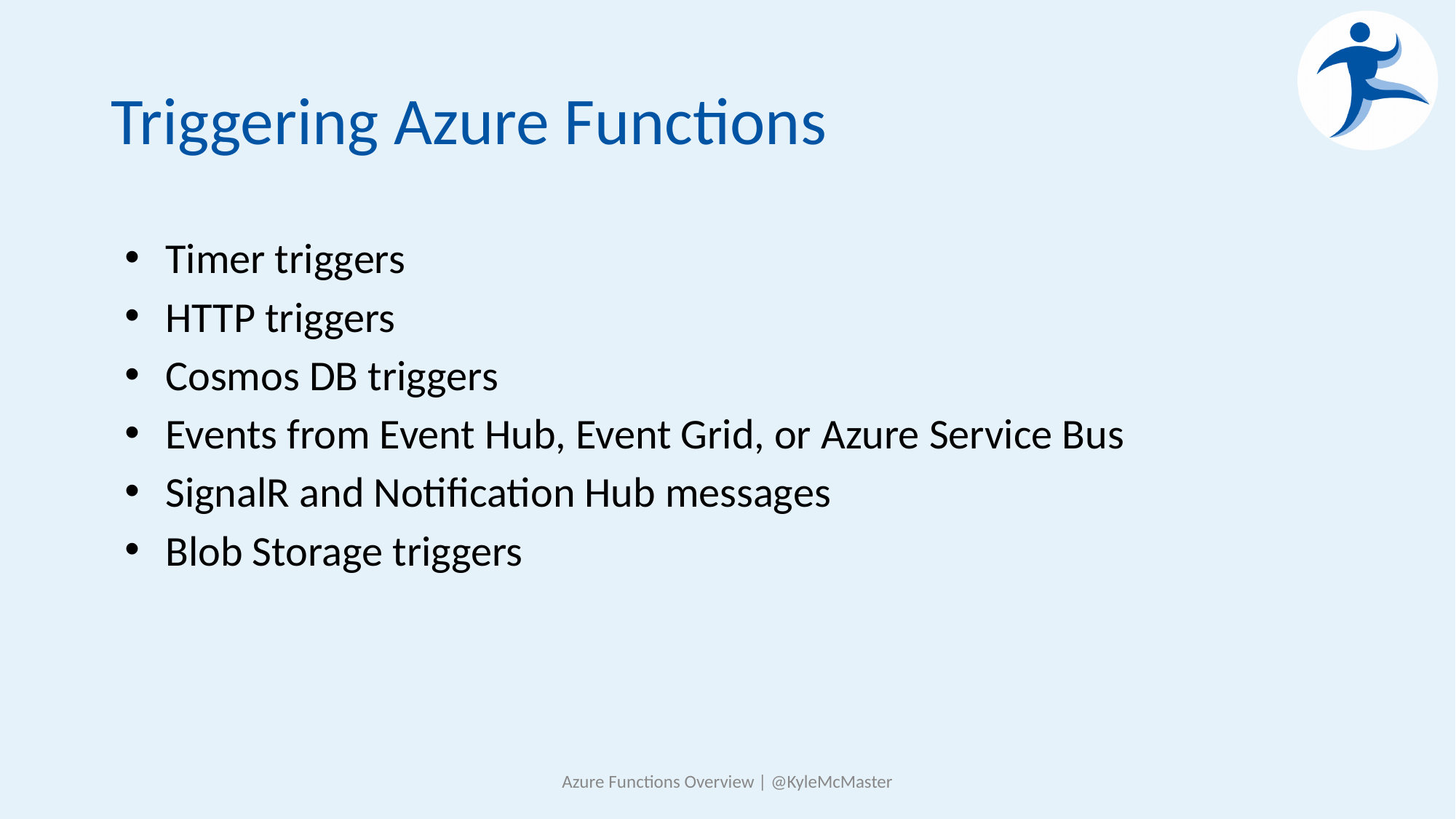

# Triggering Azure Functions
Timer triggers
HTTP triggers
Cosmos DB triggers
Events from Event Hub, Event Grid, or Azure Service Bus
SignalR and Notification Hub messages
Blob Storage triggers
Azure Functions Overview | @KyleMcMaster